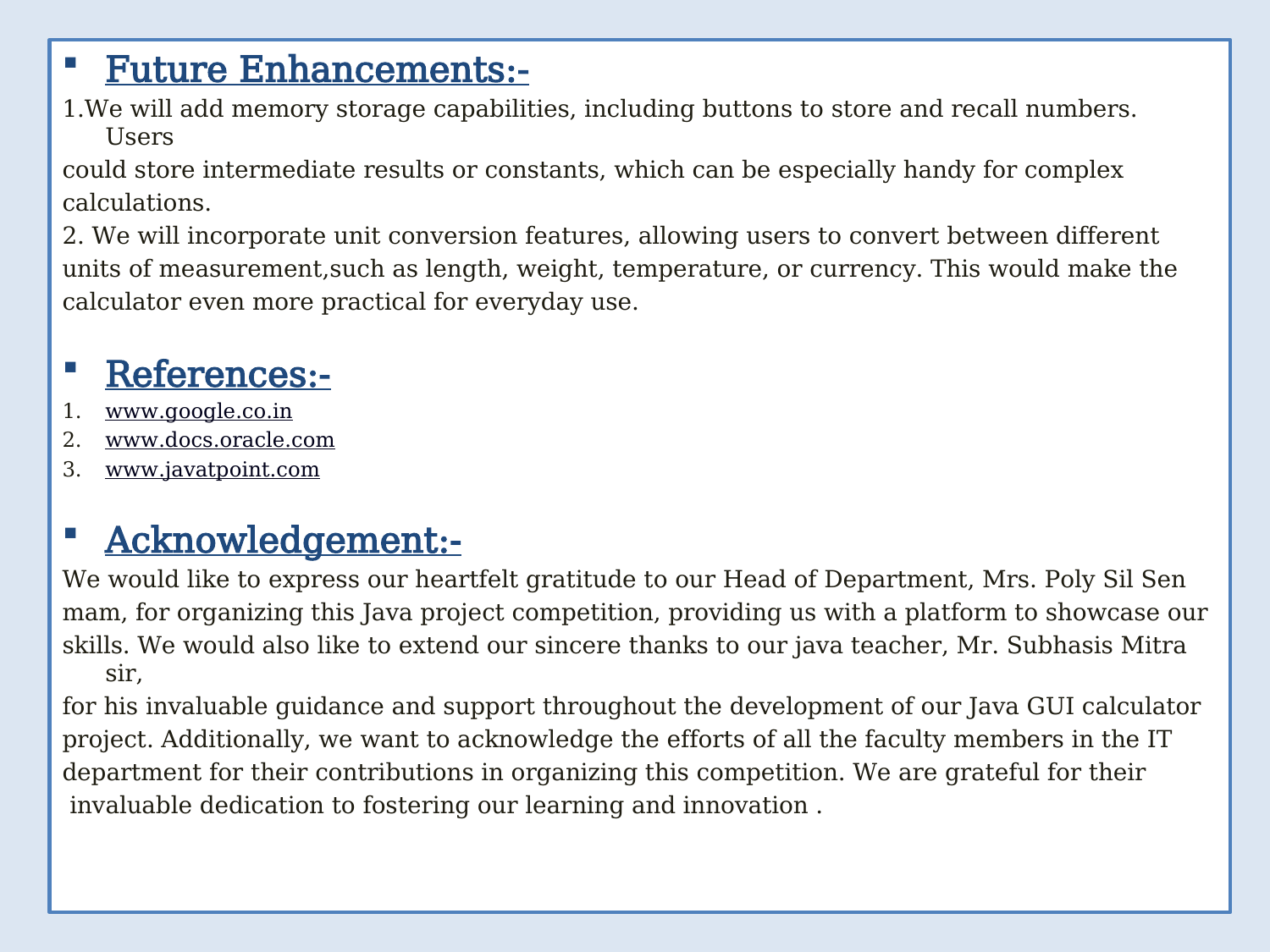

Future Enhancements:-
1.We will add memory storage capabilities, including buttons to store and recall numbers. Users
could store intermediate results or constants, which can be especially handy for complex
calculations.
2. We will incorporate unit conversion features, allowing users to convert between different
units of measurement,such as length, weight, temperature, or currency. This would make the
calculator even more practical for everyday use.

References:-
www.google.co.in
www.docs.oracle.com
www.javatpoint.com

Acknowledgement:-
We would like to express our heartfelt gratitude to our Head of Department, Mrs. Poly Sil Sen
mam, for organizing this Java project competition, providing us with a platform to showcase our
skills. We would also like to extend our sincere thanks to our java teacher, Mr. Subhasis Mitra sir,
for his invaluable guidance and support throughout the development of our Java GUI calculator
project. Additionally, we want to acknowledge the efforts of all the faculty members in the IT
department for their contributions in organizing this competition. We are grateful for their
 invaluable dedication to fostering our learning and innovation .